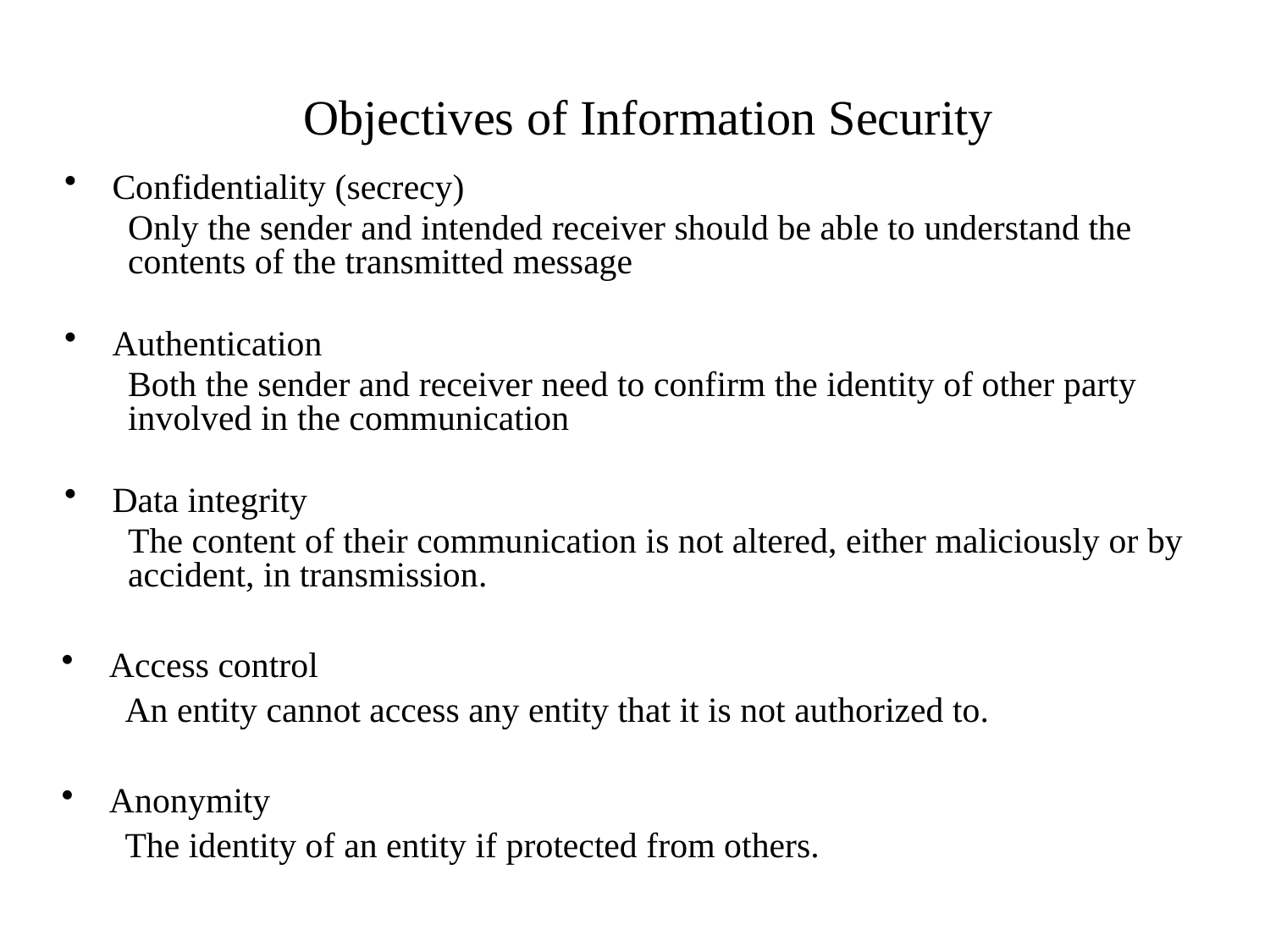

Objective
Objective of this project is to build an efficient cryptography technique so as to provide security to the sent images and data. This security will be provided via encryption keys which will be different for data and image providing dual security. The receiver will only be able to access the data and image if the decryption key matches the original key.
       Objectives of Information Security
Confidentiality (secrecy)
Only the sender and intended receiver should be able to understand the contents of the transmitted message

Authentication
Both the sender and receiver need to confirm the identity of other party involved in the communication

Data integrity
The content of their communication is not altered, either maliciously or by accident, in transmission.

Access control
An entity cannot access any entity that it is not authorized to.

Anonymity
The identity of an entity if protected from others.